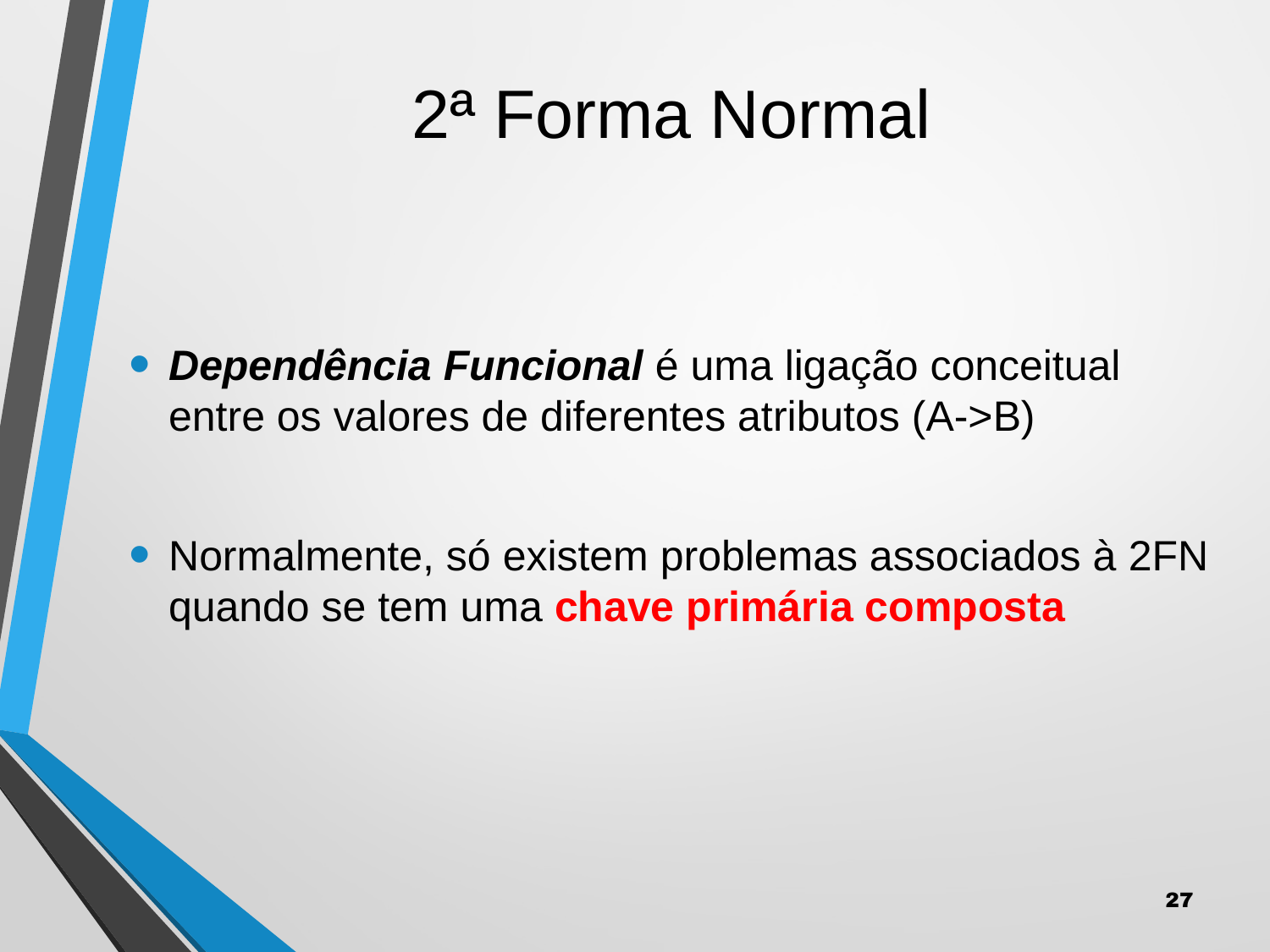

# 2ª Forma Normal
Dependência Funcional é uma ligação conceitual entre os valores de diferentes atributos (A->B)

Normalmente, só existem problemas associados à 2FN quando se tem uma chave primária composta

27